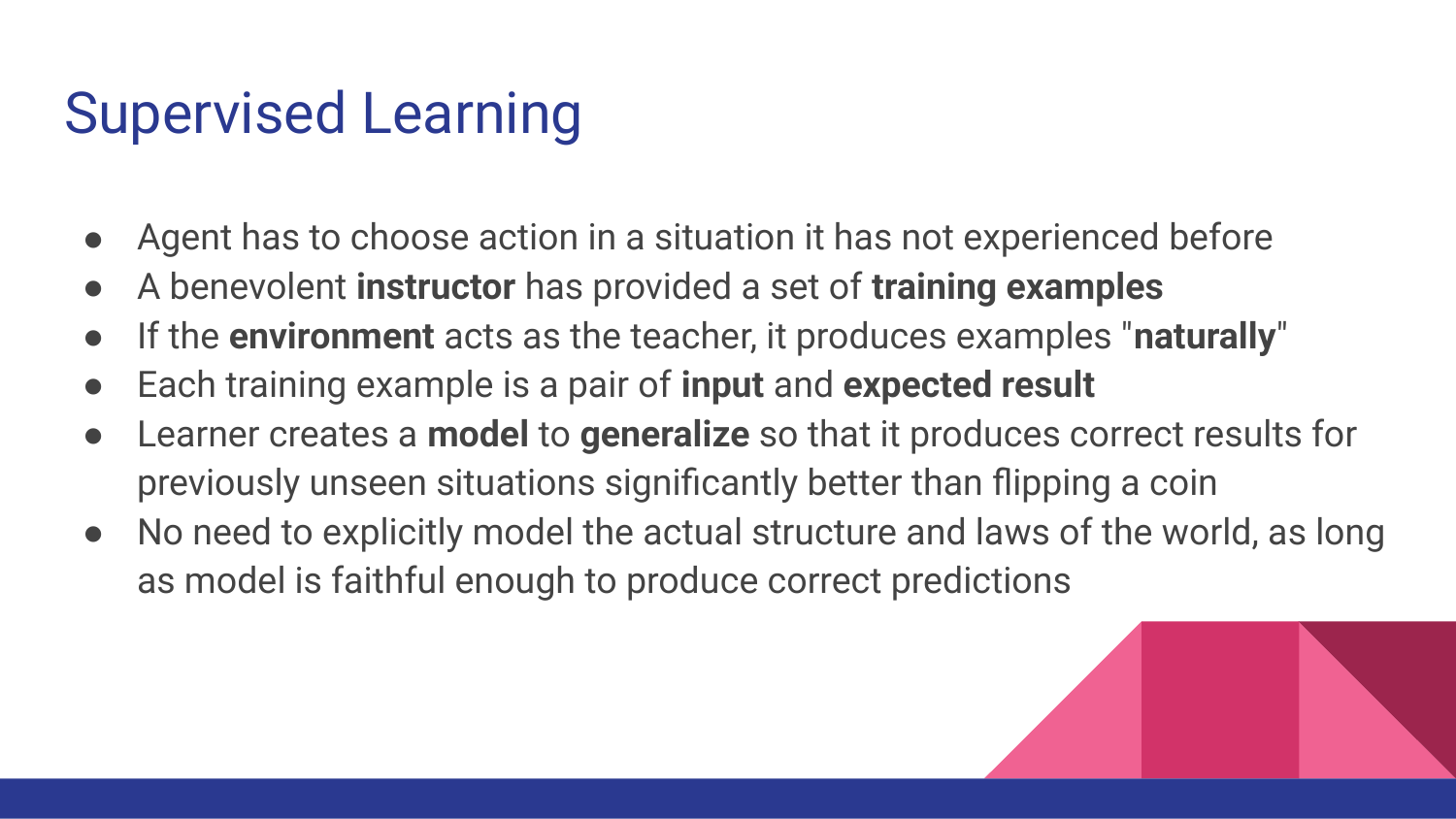

# Supervised Learning
Agent has to choose action in a situation it has not experienced before
A benevolent instructor has provided a set of training examples
If the environment acts as the teacher, it produces examples "naturally"
Each training example is a pair of input and expected result
Learner creates a model to generalize so that it produces correct results for previously unseen situations significantly better than flipping a coin
No need to explicitly model the actual structure and laws of the world, as long as model is faithful enough to produce correct predictions